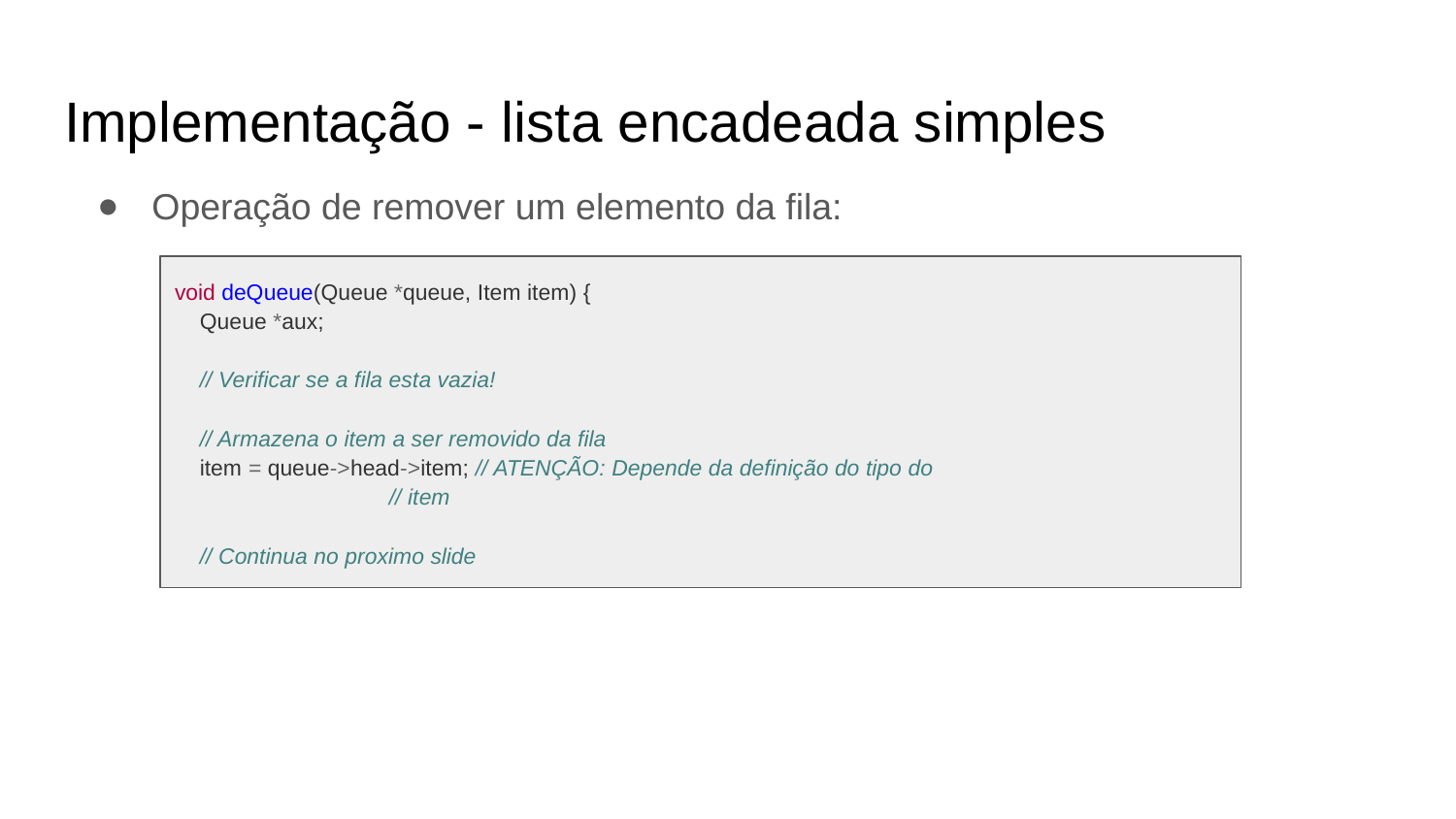

Implementação - lista encadeada simples
Operação de remover um elemento da fila:

void deQueue(Queue *queue, Item item) {
    Queue *aux;

    // Verificar se a fila esta vazia!

    // Armazena o item a ser removido da fila
    item = queue->head->item; // ATENÇÃO: Depende da definição do tipo do
                                  // item

    // Continua no proximo slide